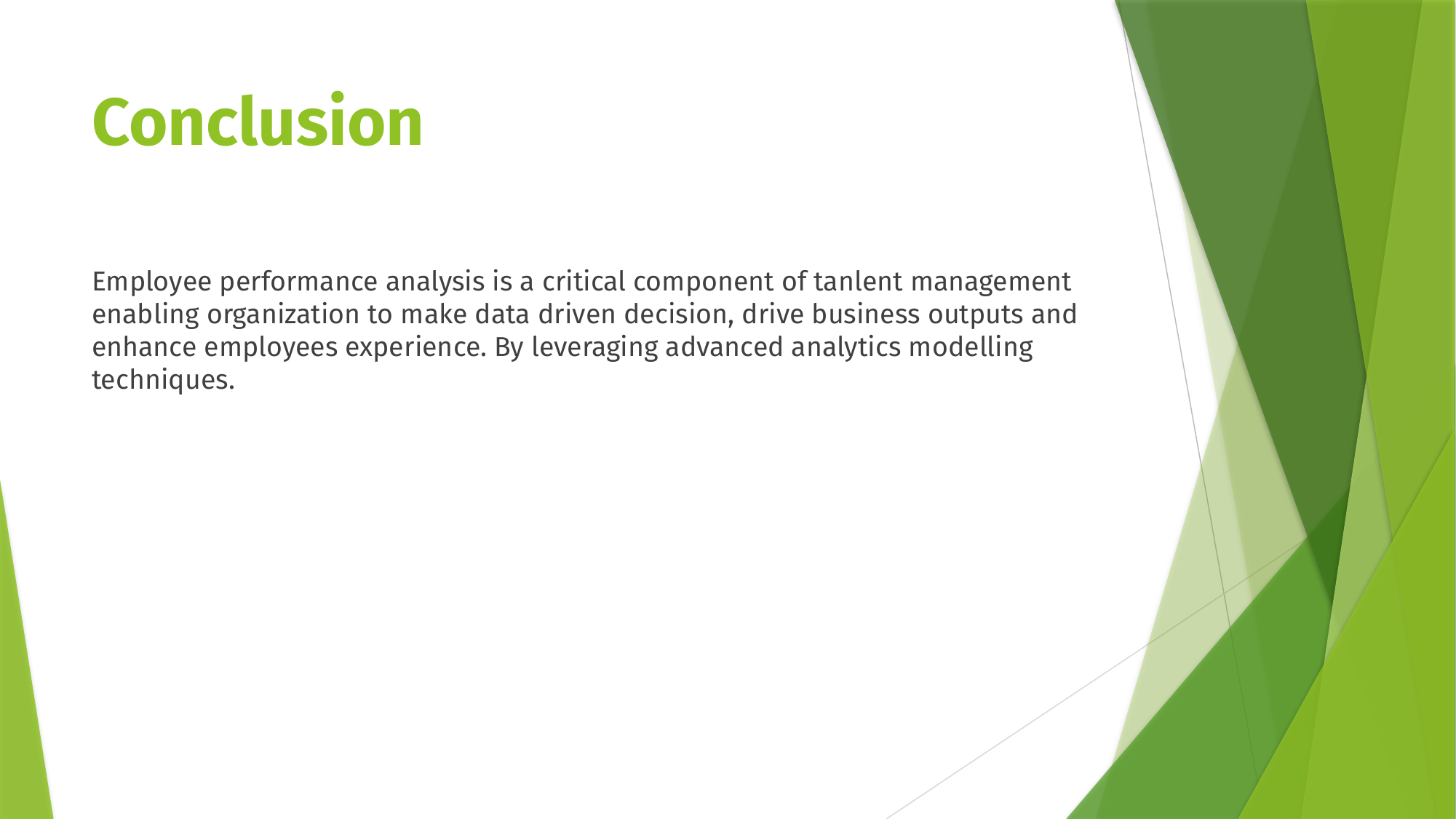

# Conclusion
Employee performance analysis is a critical component of tanlent management enabling organization to make data driven decision, drive business outputs and enhance employees experience. By leveraging advanced analytics modelling techniques.